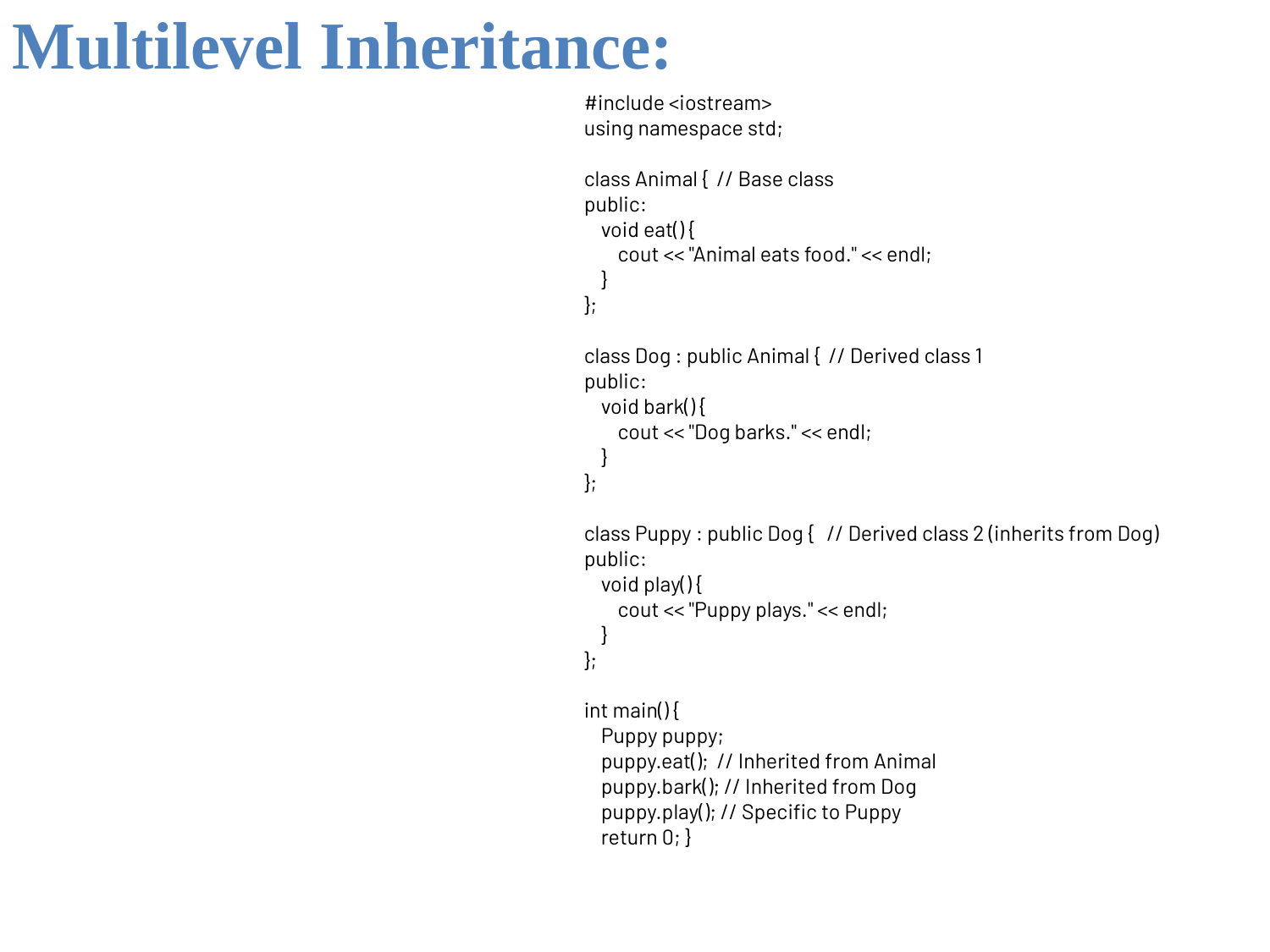

Multilevel Inheritance:
#include <iostream>
using namespace std;

class Animal {  // Base class
public:
    void eat() {
        cout << "Animal eats food." << endl;
    }
};

class Dog : public Animal {  // Derived class 1
public:
    void bark() {
        cout << "Dog barks." << endl;
    }
};

class Puppy : public Dog {   // Derived class 2 (inherits from Dog)
public:
    void play() {
        cout << "Puppy plays." << endl;
    }
};

int main() {
    Puppy puppy;
    puppy.eat();  // Inherited from Animal
    puppy.bark(); // Inherited from Dog
    puppy.play(); // Specific to Puppy
    return 0; }